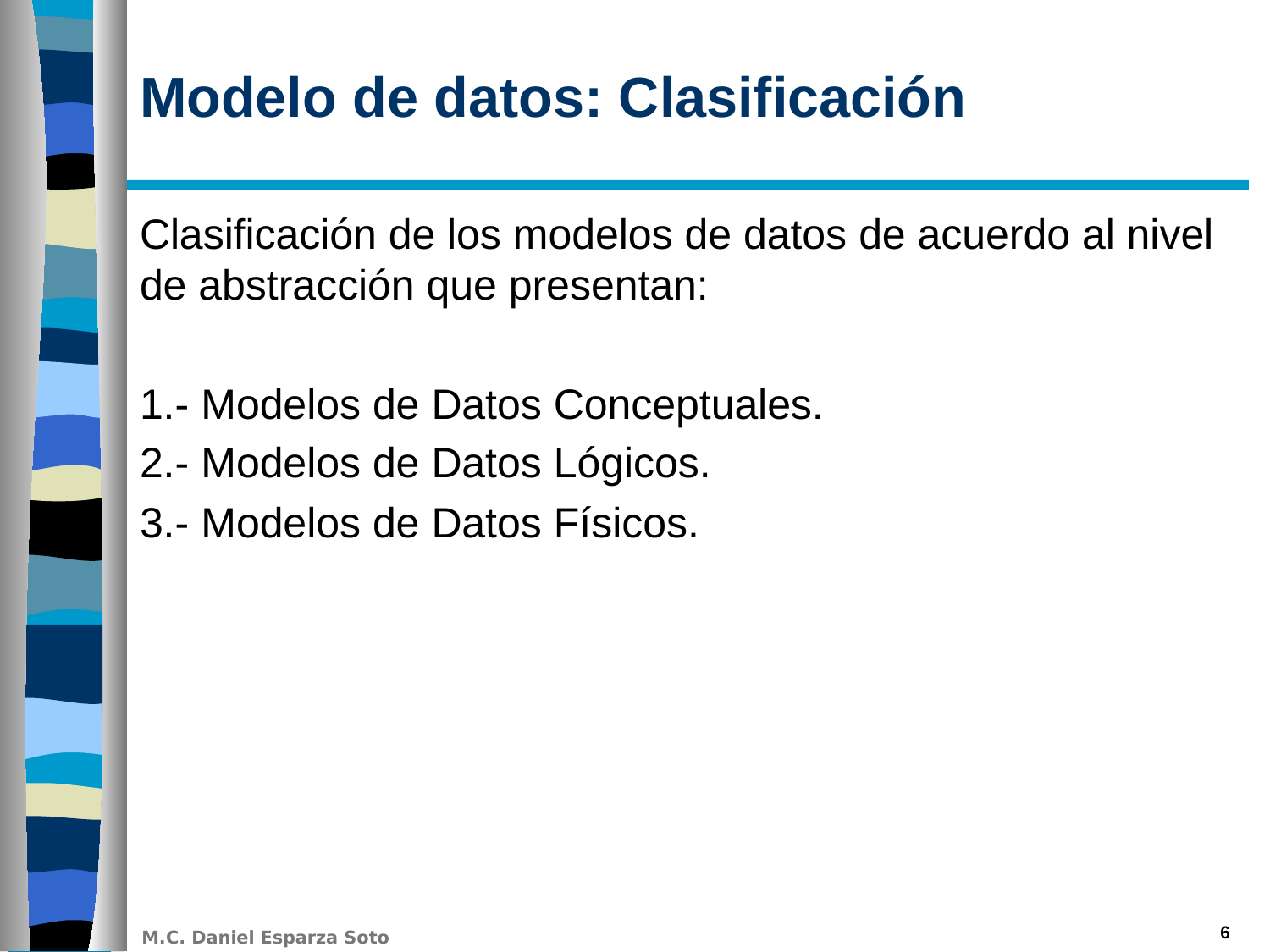

# Modelo de datos: Clasificación
Clasificación de los modelos de datos de acuerdo al nivel de abstracción que presentan:

1.- Modelos de Datos Conceptuales.
2.- Modelos de Datos Lógicos.
3.- Modelos de Datos Físicos.
6